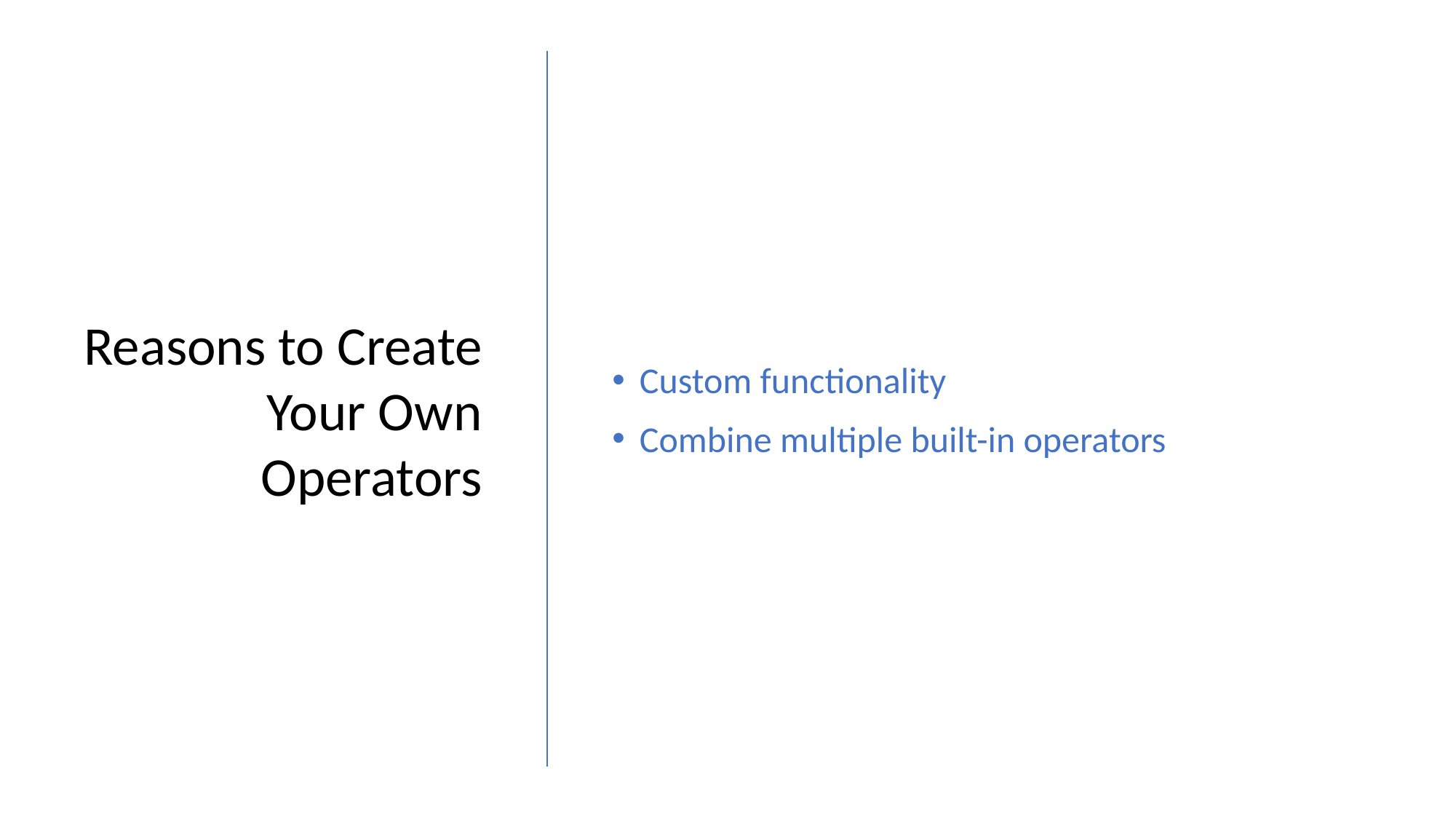

Custom functionality
Combine multiple built-in operators
Reasons to Create Your Own Operators